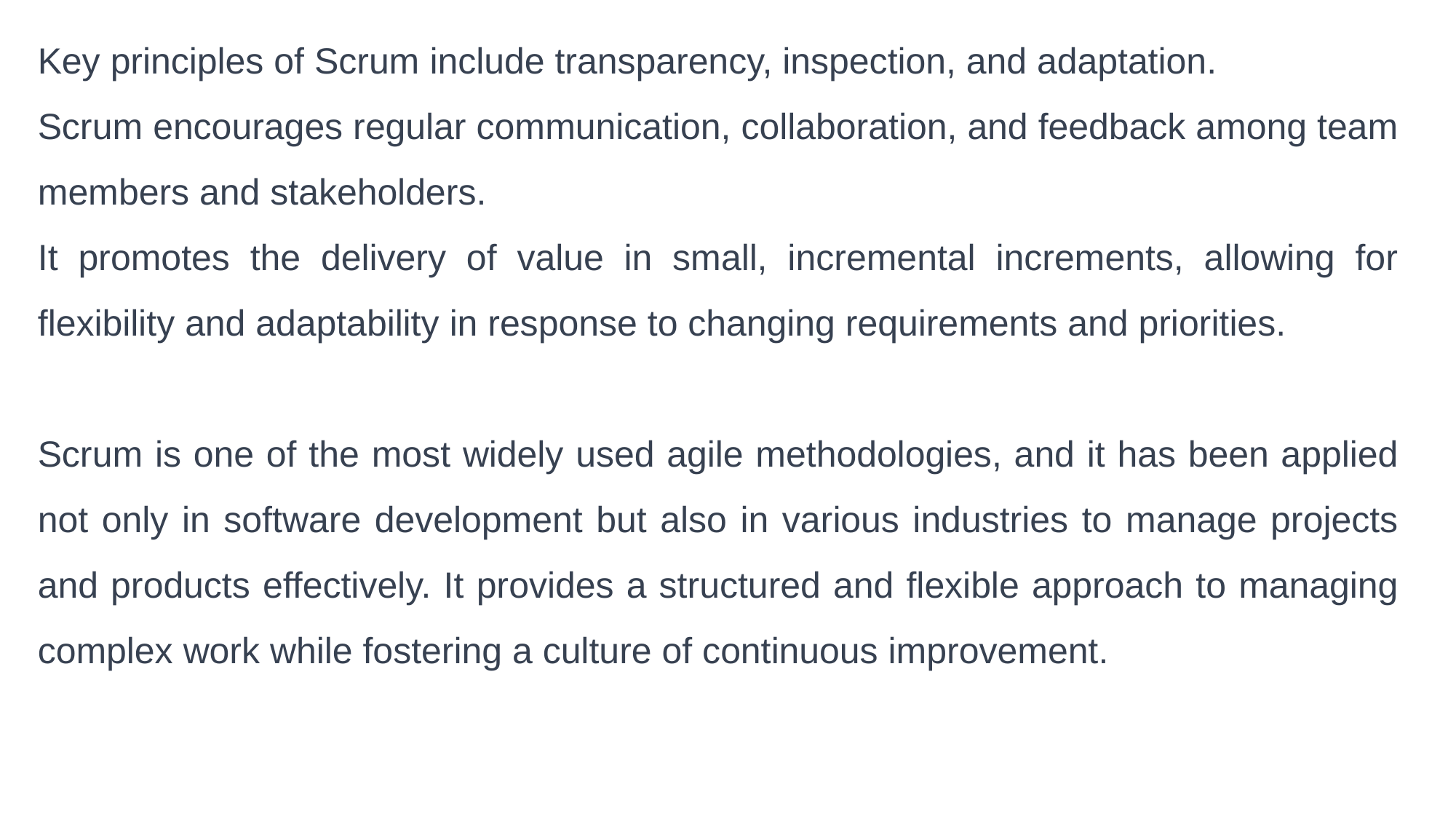

Key principles of Scrum include transparency, inspection, and adaptation.
Scrum encourages regular communication, collaboration, and feedback among team members and stakeholders.
It promotes the delivery of value in small, incremental increments, allowing for flexibility and adaptability in response to changing requirements and priorities.

Scrum is one of the most widely used agile methodologies, and it has been applied not only in software development but also in various industries to manage projects and products effectively. It provides a structured and flexible approach to managing complex work while fostering a culture of continuous improvement.